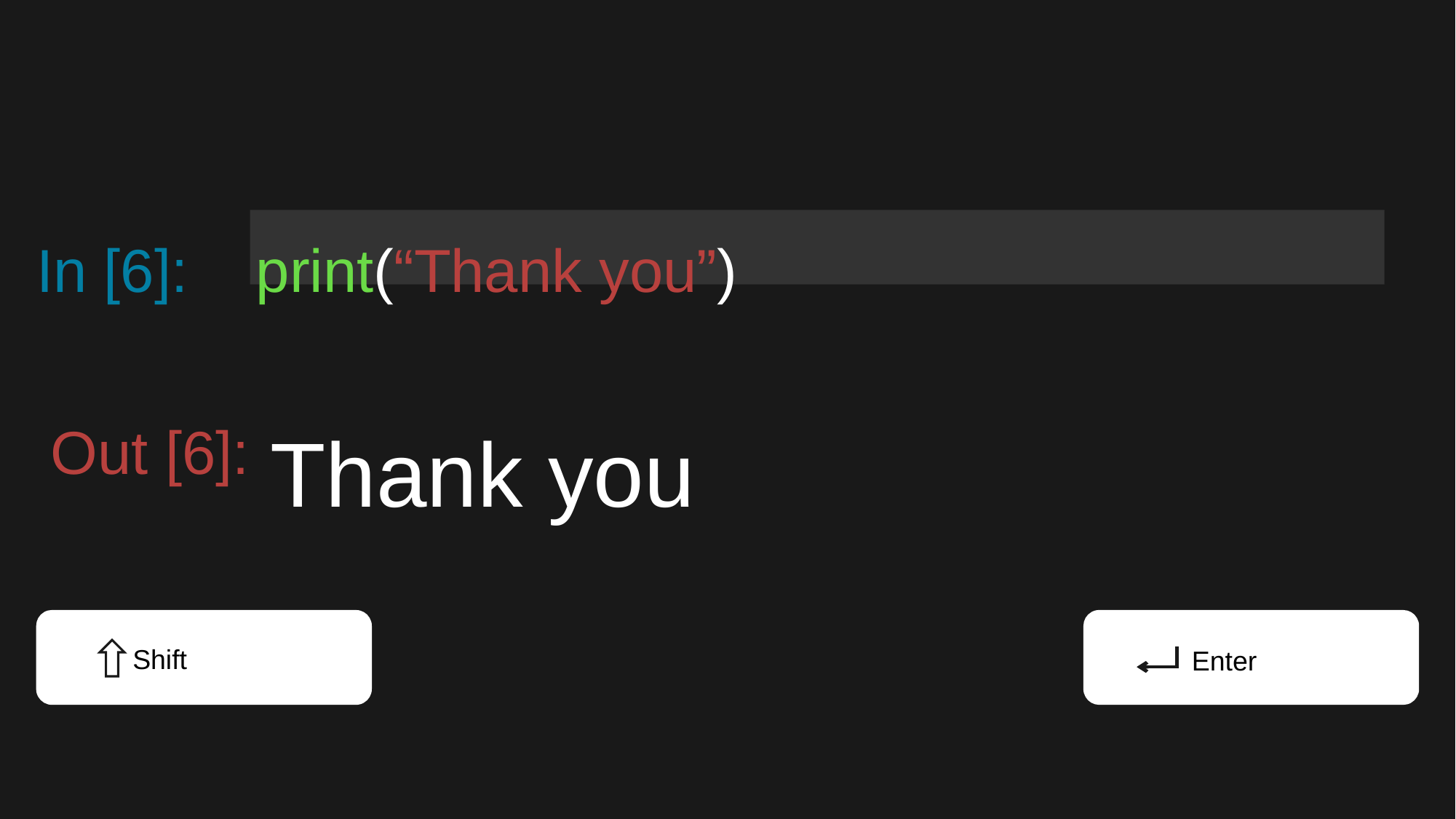

In [6]:    print(“Thank you”)

Thank you
Out [6]:

Shift
Enter